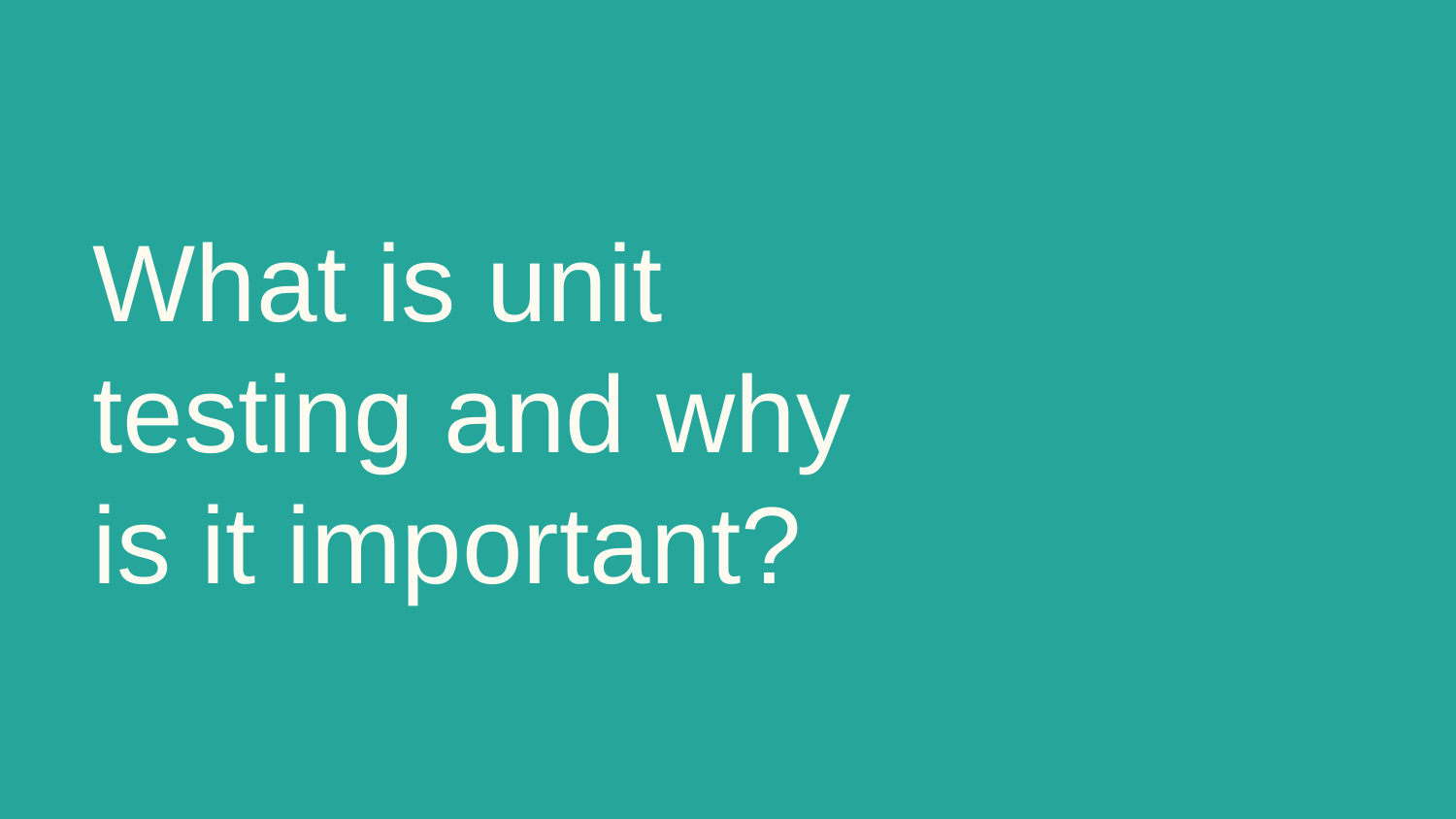

# What is unit testing and why is it important?